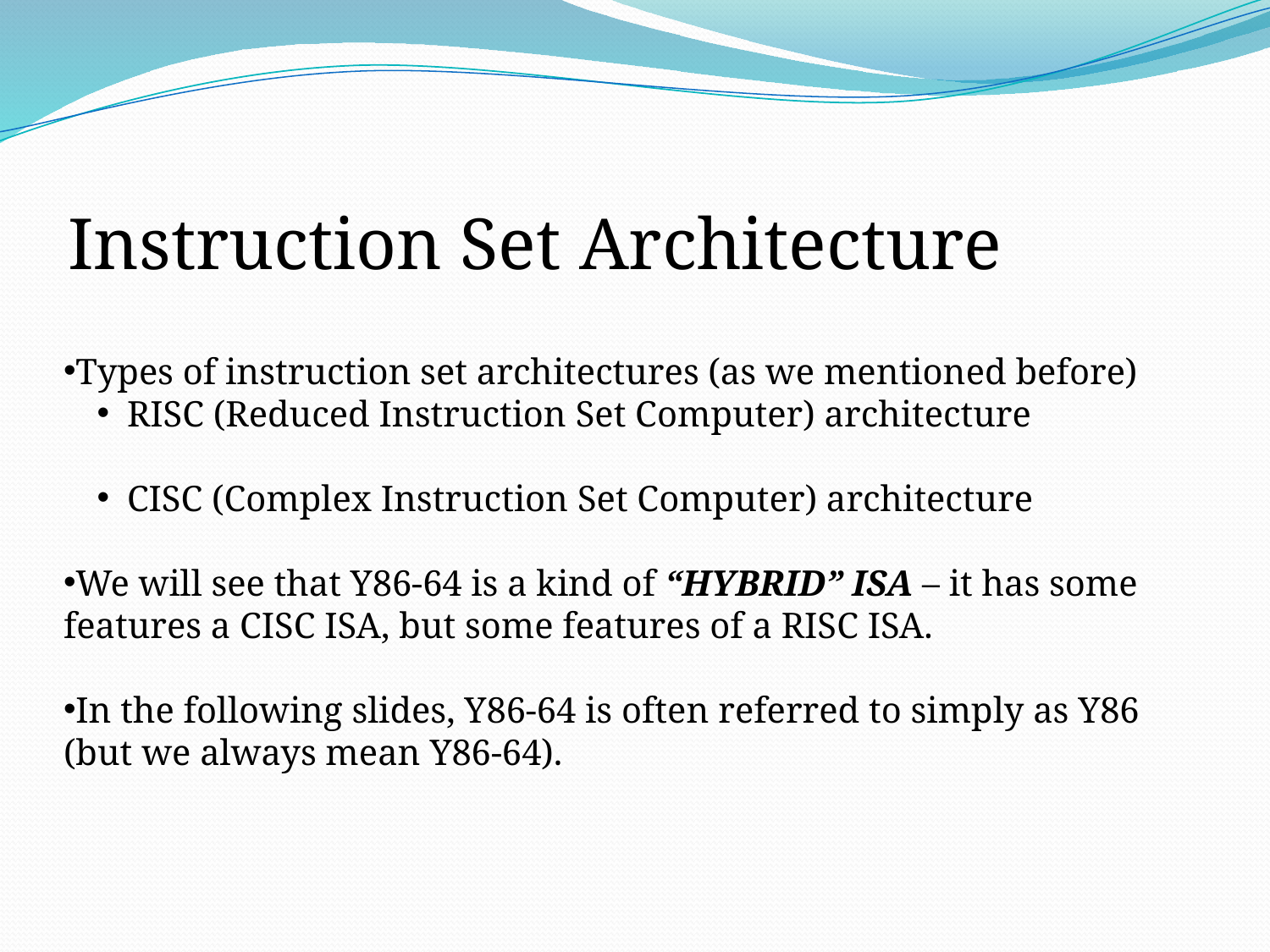

Instruction Set Architecture
Types of instruction set architectures (as we mentioned before)
RISC (Reduced Instruction Set Computer) architecture

CISC (Complex Instruction Set Computer) architecture

We will see that Y86-64 is a kind of “HYBRID” ISA – it has some features a CISC ISA, but some features of a RISC ISA.

In the following slides, Y86-64 is often referred to simply as Y86 (but we always mean Y86-64).